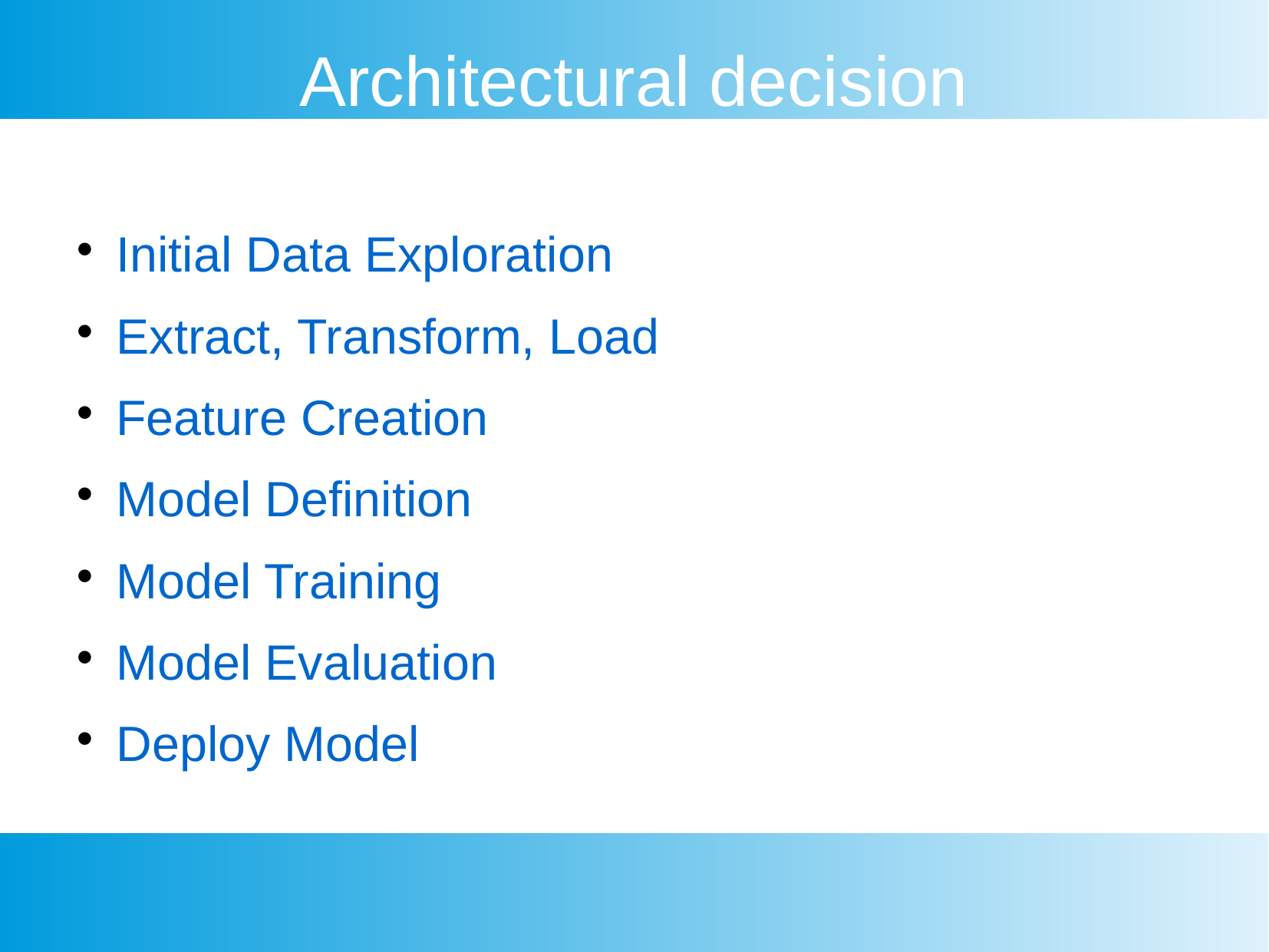

Architectural decision

Initial Data Exploration
Extract, Transform, Load
Feature Creation
Model Definition
Model Training
Model Evaluation
Deploy Model